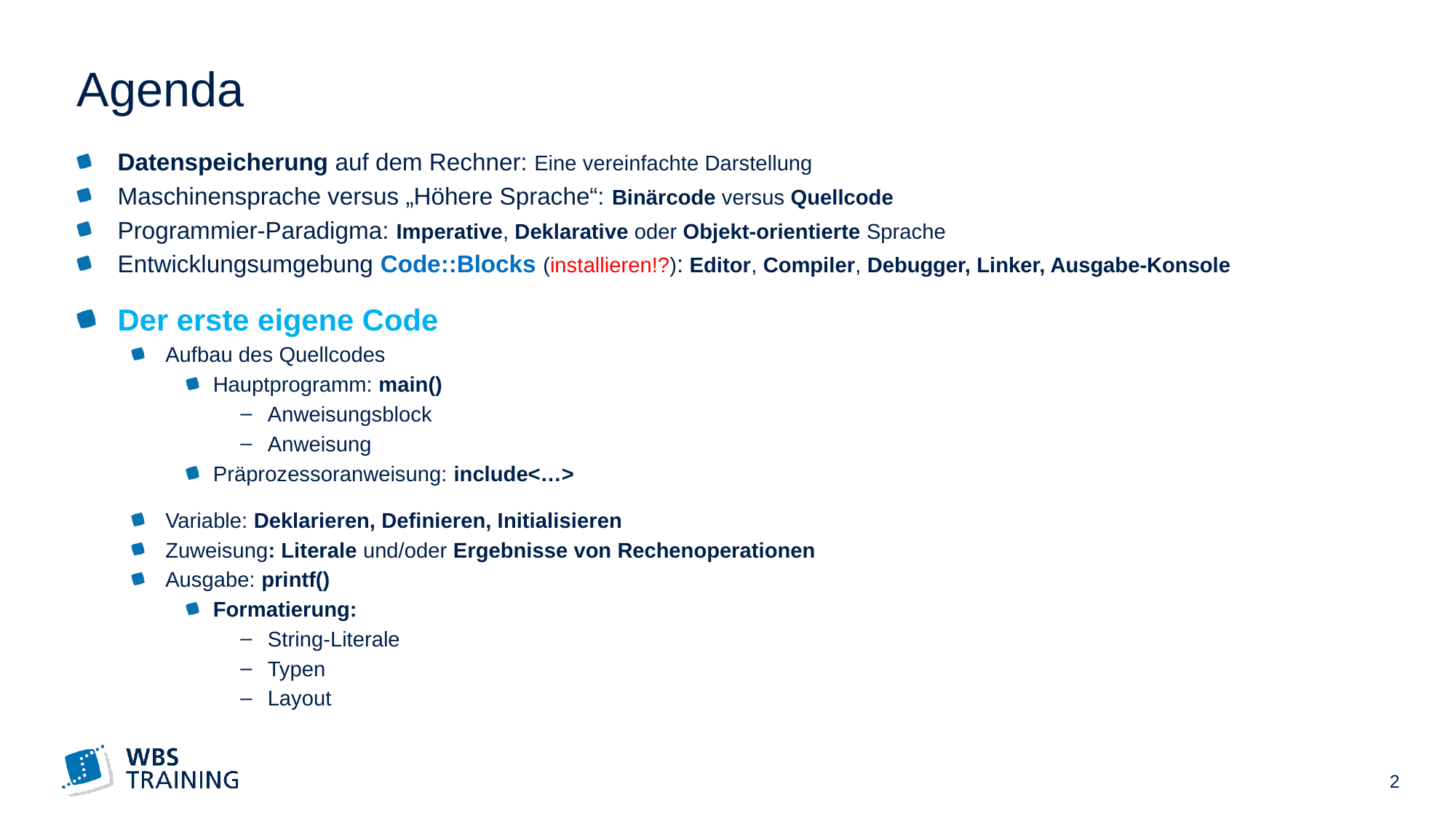

# Agenda
Datenspeicherung auf dem Rechner: Eine vereinfachte Darstellung
Maschinensprache versus „Höhere Sprache“: Binärcode versus Quellcode
Programmier-Paradigma: Imperative, Deklarative oder Objekt-orientierte Sprache
Entwicklungsumgebung Code::Blocks (installieren!?): Editor, Compiler, Debugger, Linker, Ausgabe-Konsole

Der erste eigene Code
Aufbau des Quellcodes
Hauptprogramm: main()
Anweisungsblock
Anweisung
Präprozessoranweisung: include<…>

Variable: Deklarieren, Definieren, Initialisieren
Zuweisung: Literale und/oder Ergebnisse von Rechenoperationen
Ausgabe: printf()
Formatierung:
String-Literale
Typen
Layout

    2